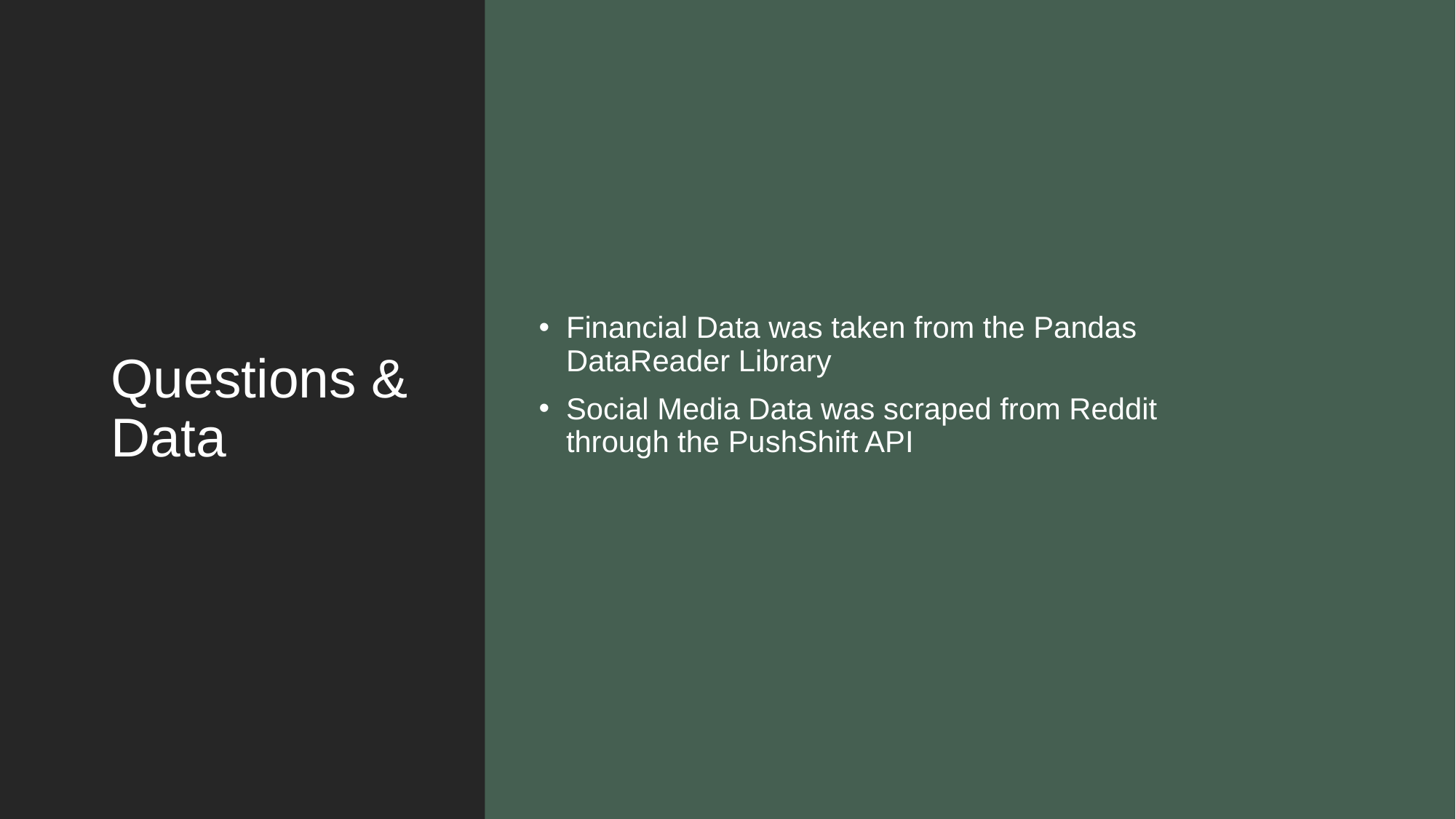

# Questions & Data
Financial Data was taken from the Pandas DataReader Library
Social Media Data was scraped from Reddit through the PushShift API